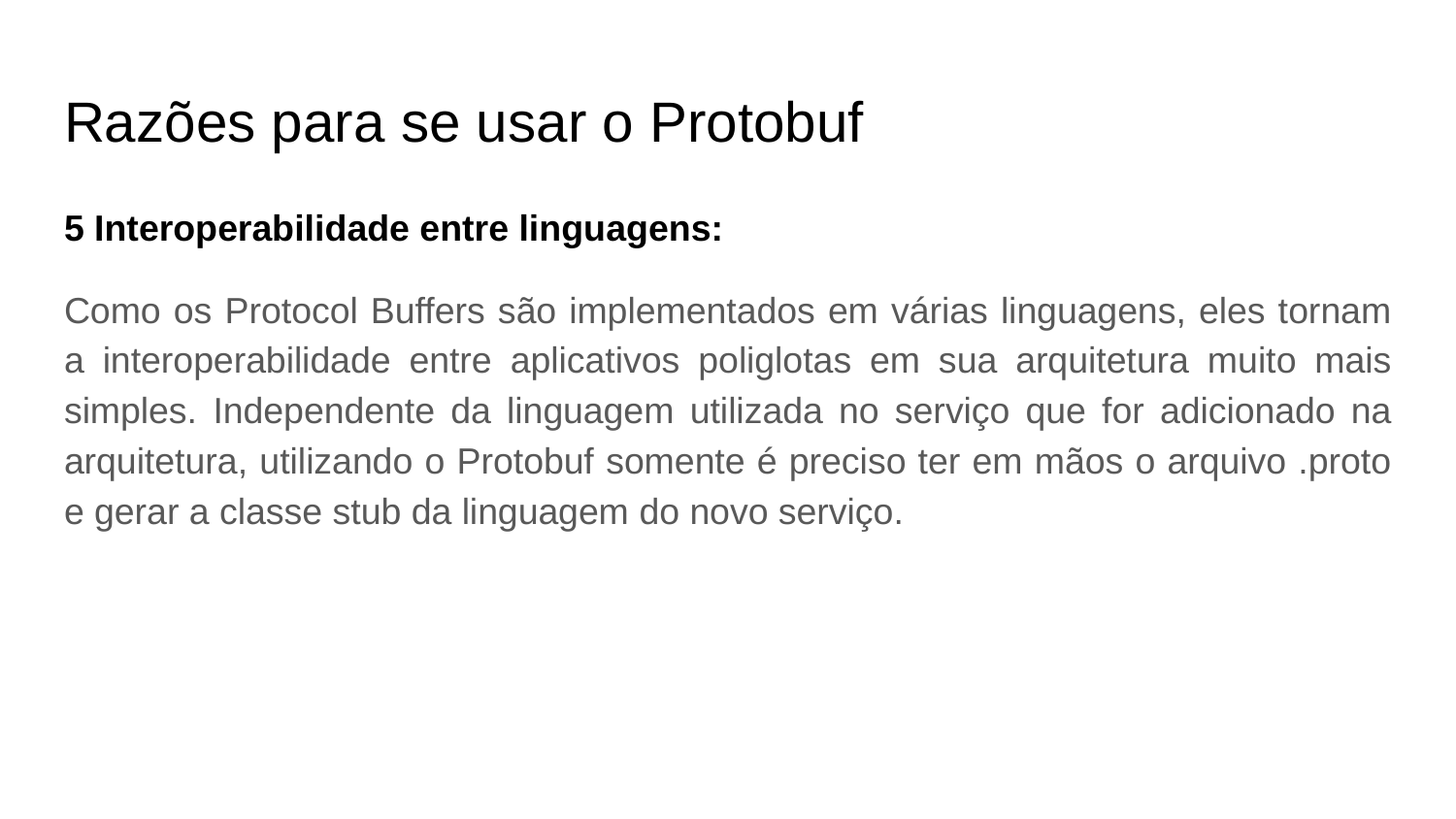

# Razões para se usar o Protobuf
5 Interoperabilidade entre linguagens:
Como os Protocol Buffers são implementados em várias linguagens, eles tornam a interoperabilidade entre aplicativos poliglotas em sua arquitetura muito mais simples. Independente da linguagem utilizada no serviço que for adicionado na arquitetura, utilizando o Protobuf somente é preciso ter em mãos o arquivo .proto e gerar a classe stub da linguagem do novo serviço.